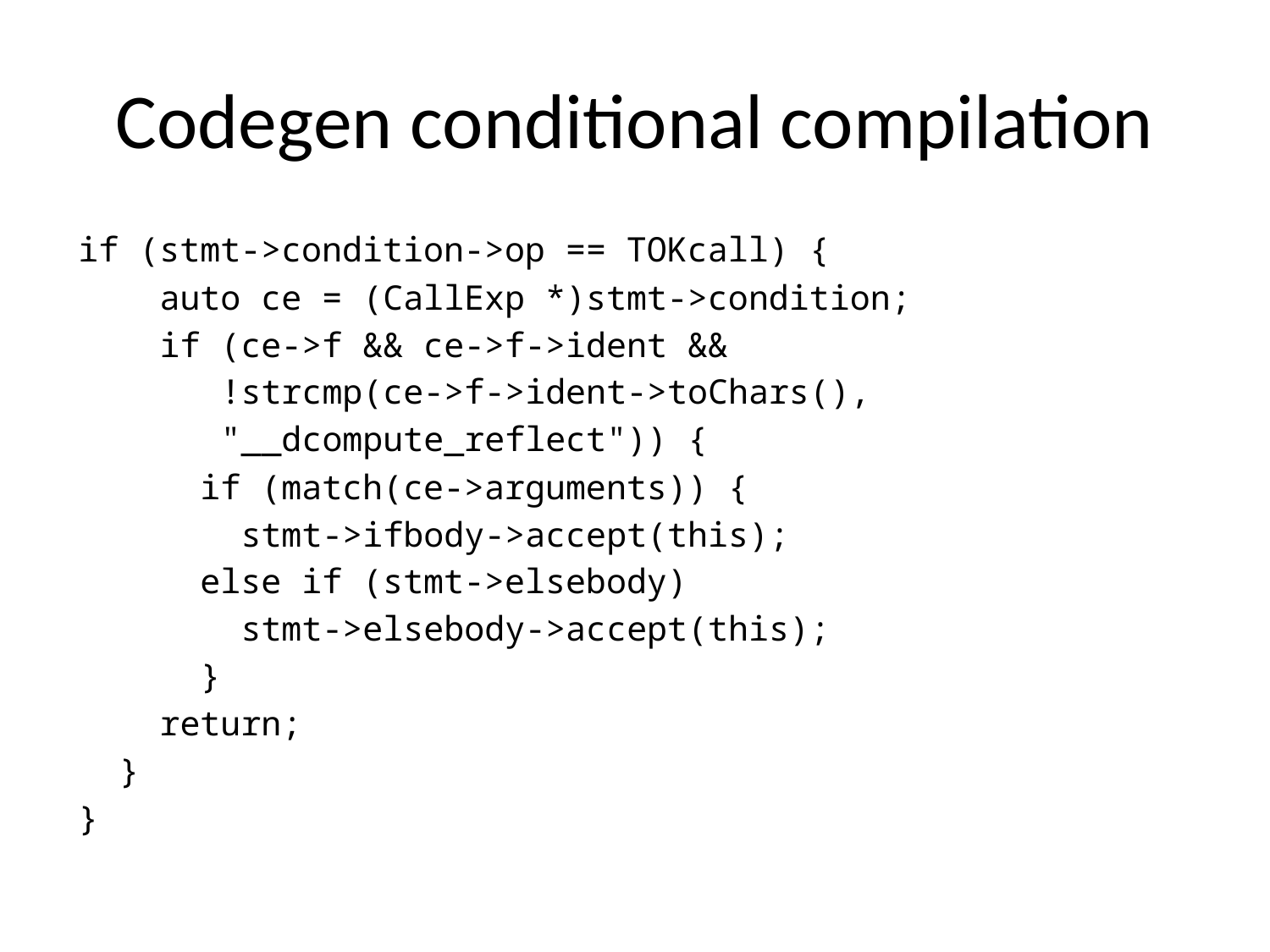

# Codegen conditional compilation
if (stmt->condition->op == TOKcall) {
    auto ce = (CallExp *)stmt->condition;
    if (ce->f && ce->f->ident &&
       !strcmp(ce->f->ident->toChars(),
       "__dcompute_reflect")) {
      if (match(ce->arguments)) {
        stmt->ifbody->accept(this);
      else if (stmt->elsebody)
        stmt->elsebody->accept(this);
      }
    return;
  }
}